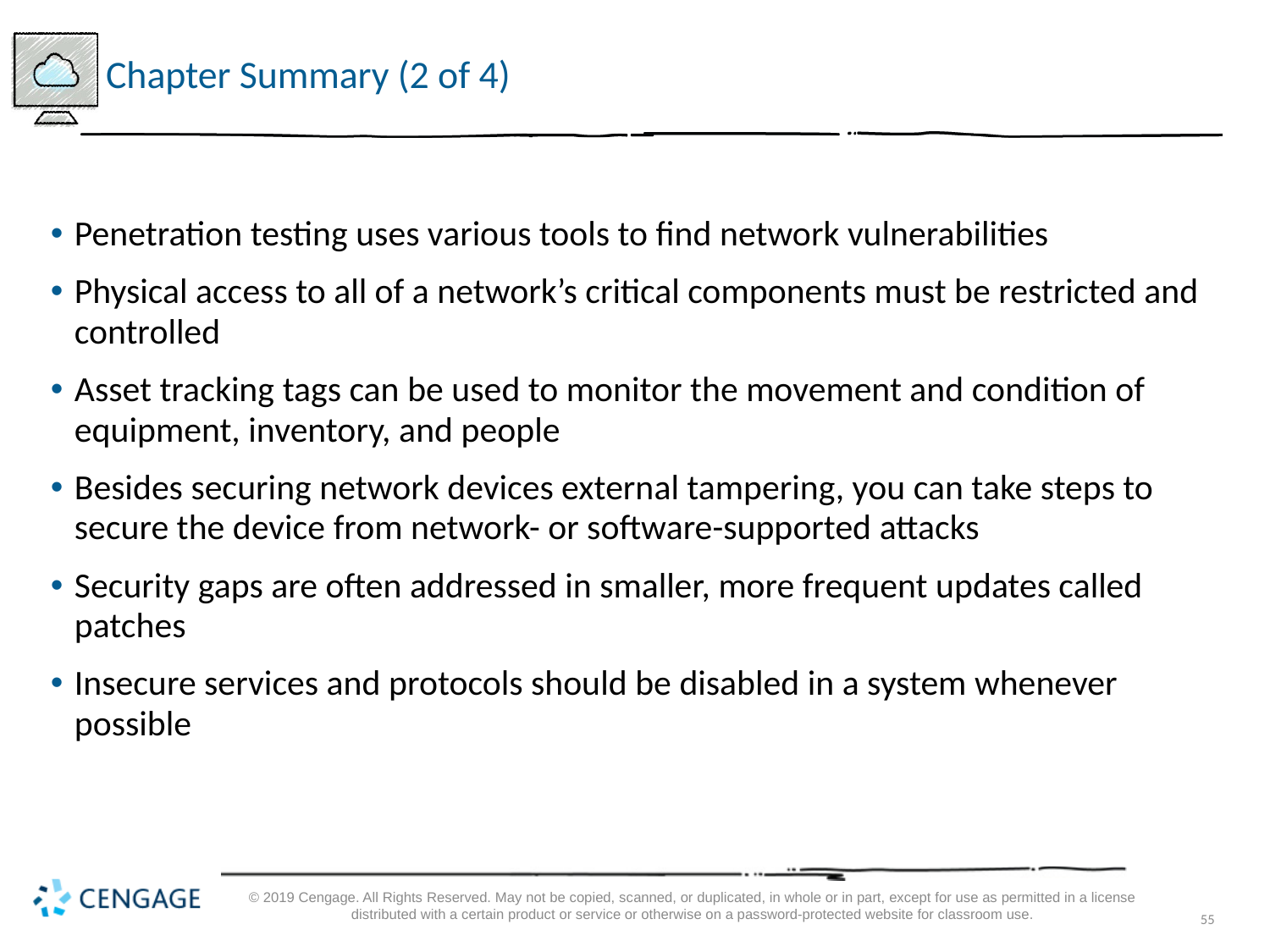

# Chapter Summary (2 of 4)
Penetration testing uses various tools to find network vulnerabilities
Physical access to all of a network’s critical components must be restricted and controlled
Asset tracking tags can be used to monitor the movement and condition of equipment, inventory, and people
Besides securing network devices external tampering, you can take steps to secure the device from network- or software-supported attacks
Security gaps are often addressed in smaller, more frequent updates called patches
Insecure services and protocols should be disabled in a system whenever possible
© 2019 Cengage. All Rights Reserved. May not be copied, scanned, or duplicated, in whole or in part, except for use as permitted in a license distributed with a certain product or service or otherwise on a password-protected website for classroom use.